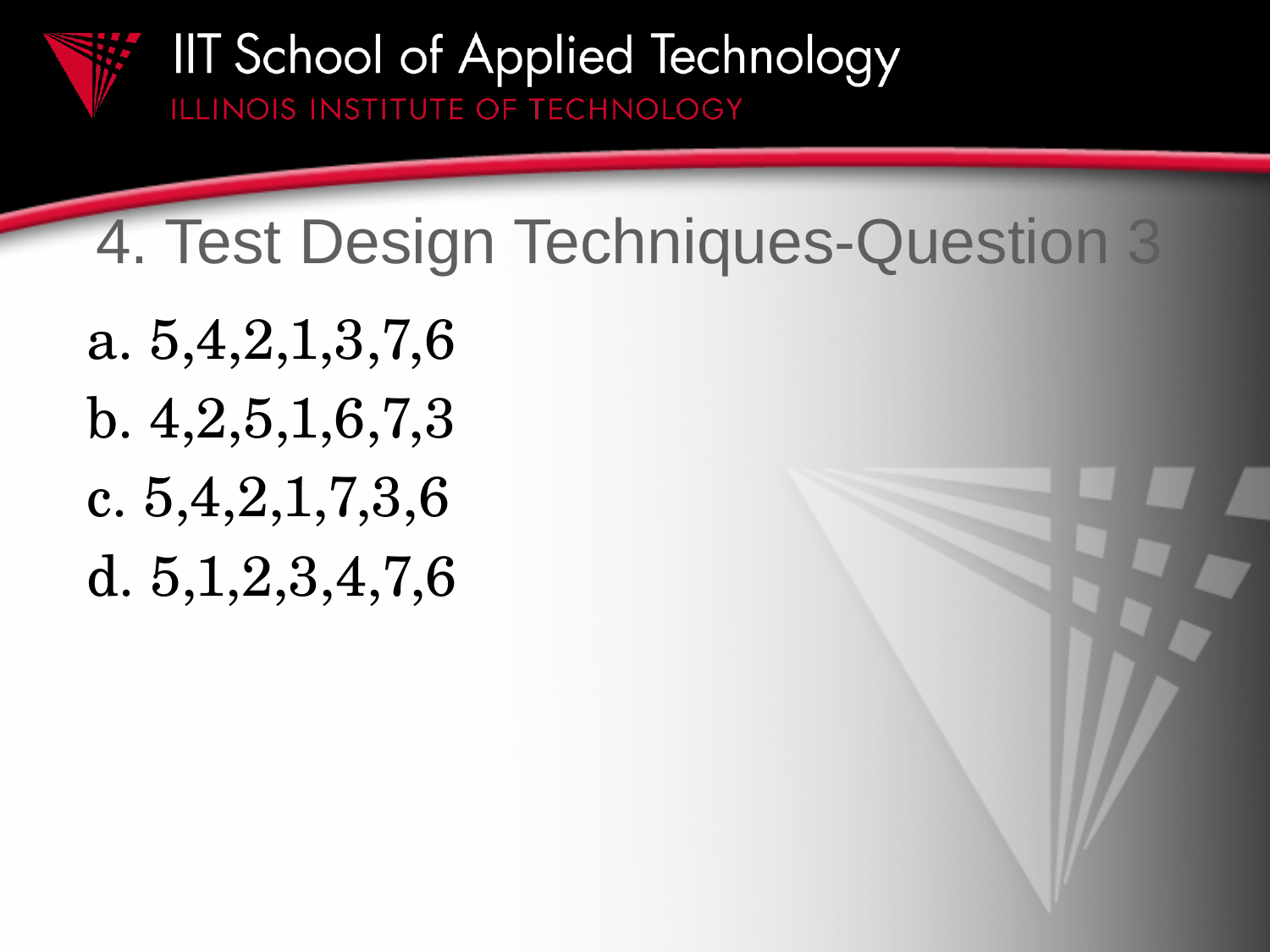

# 4. Test Design Techniques-Question 3
a. 5,4,2,1,3,7,6
b. 4,2,5,1,6,7,3
c. 5,4,2,1,7,3,6
d. 5,1,2,3,4,7,6